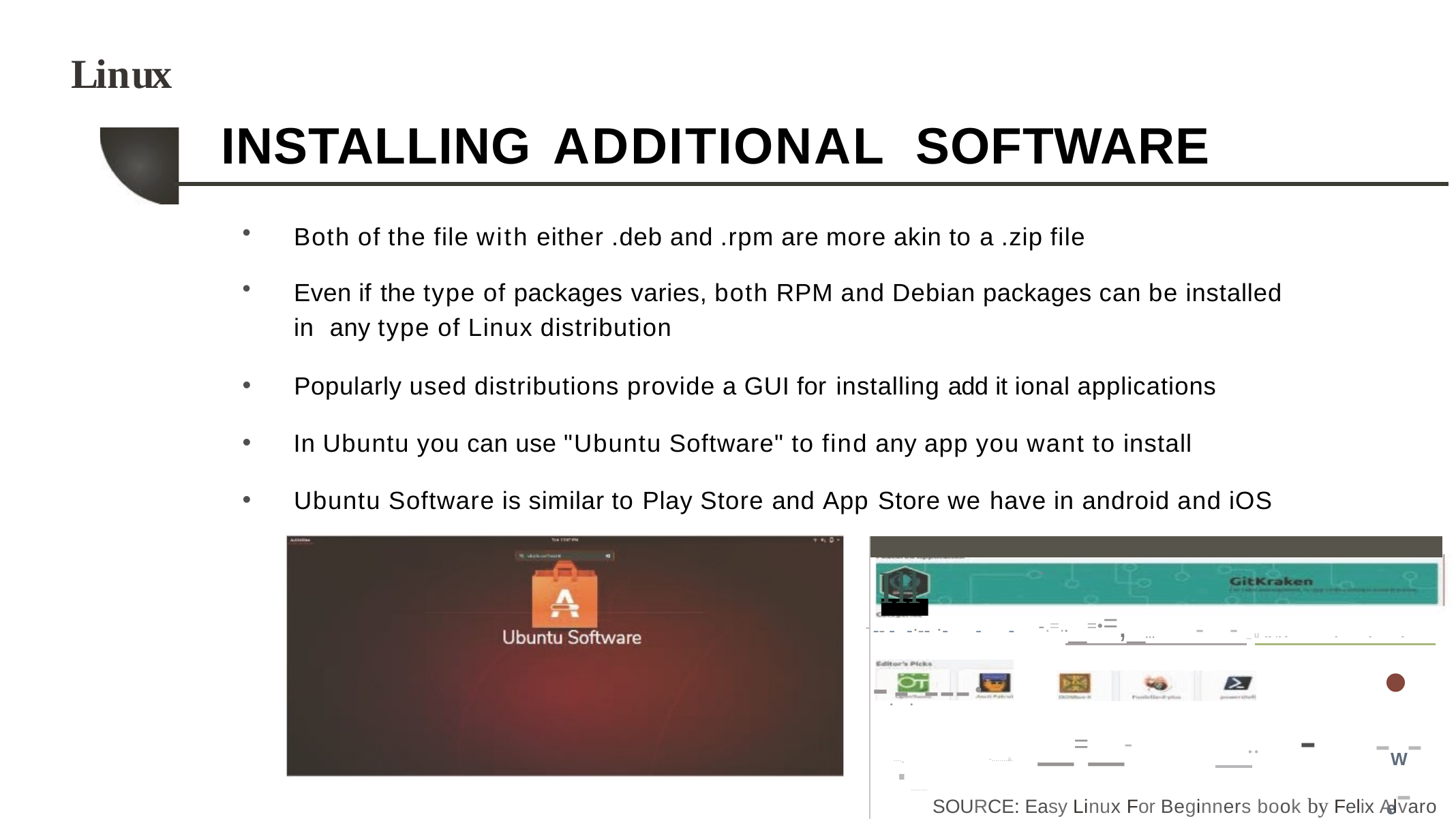

# Linux
INSTALLING ADDITIONAL	SOFTWARE
Both of the file with either .deb and .rpm are more akin to a .zip file
Even if the type of packages varies, both RPM and Debian packages can be installed in  any type of Linux distribution

Popularly used distributions provide a GUI for installing add it ional applications

In Ubuntu you can use "Ubuntu Software" to find any app you want to install

Ubuntu Software is similar to Play Store and App Store we have in android and iOS

|  |  |  |  |  |  |  |  |  |
| --- | --- | --- | --- | --- | --- | --- | --- | --- |
| Ill -- - -·-- ·- - - -.-. ---· .... -........a. ·........ | - -.=..\_=•=,\_...\_=\_- -\* | - | - \_ u .. | -- ·- - | - | - | - | - • -W-e- |

-

SOURCE: Easy Linux For Beginners book by Felix Alvaro